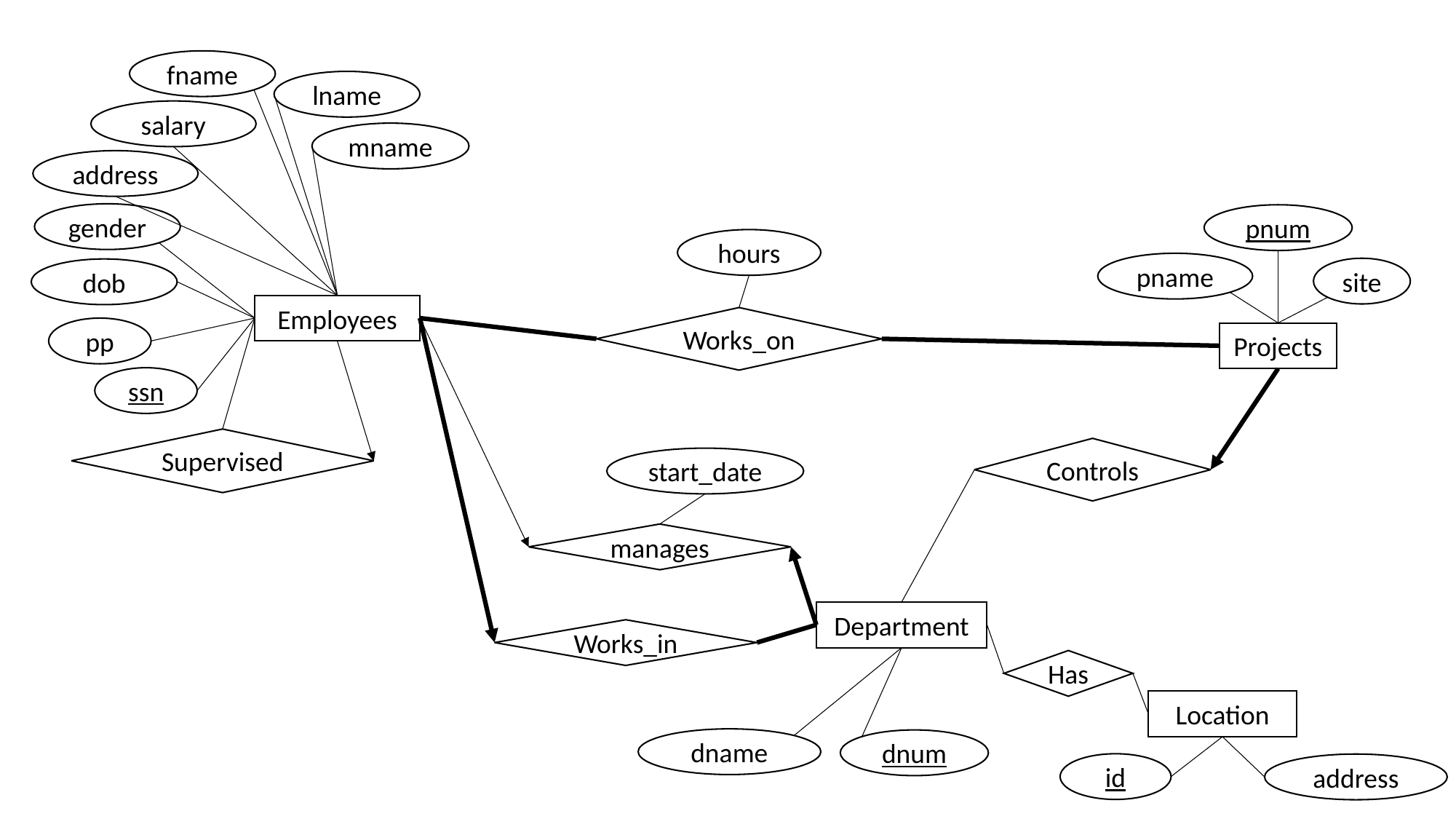

fname
lname
salary
mname
address
gender
pnum
hours
pname
site
dob
Employees
Works_on
pp
Projects
ssn
Supervised
Controls
start_date
manages
Department
Works_in
Has
Location
dname
dnum
id
address